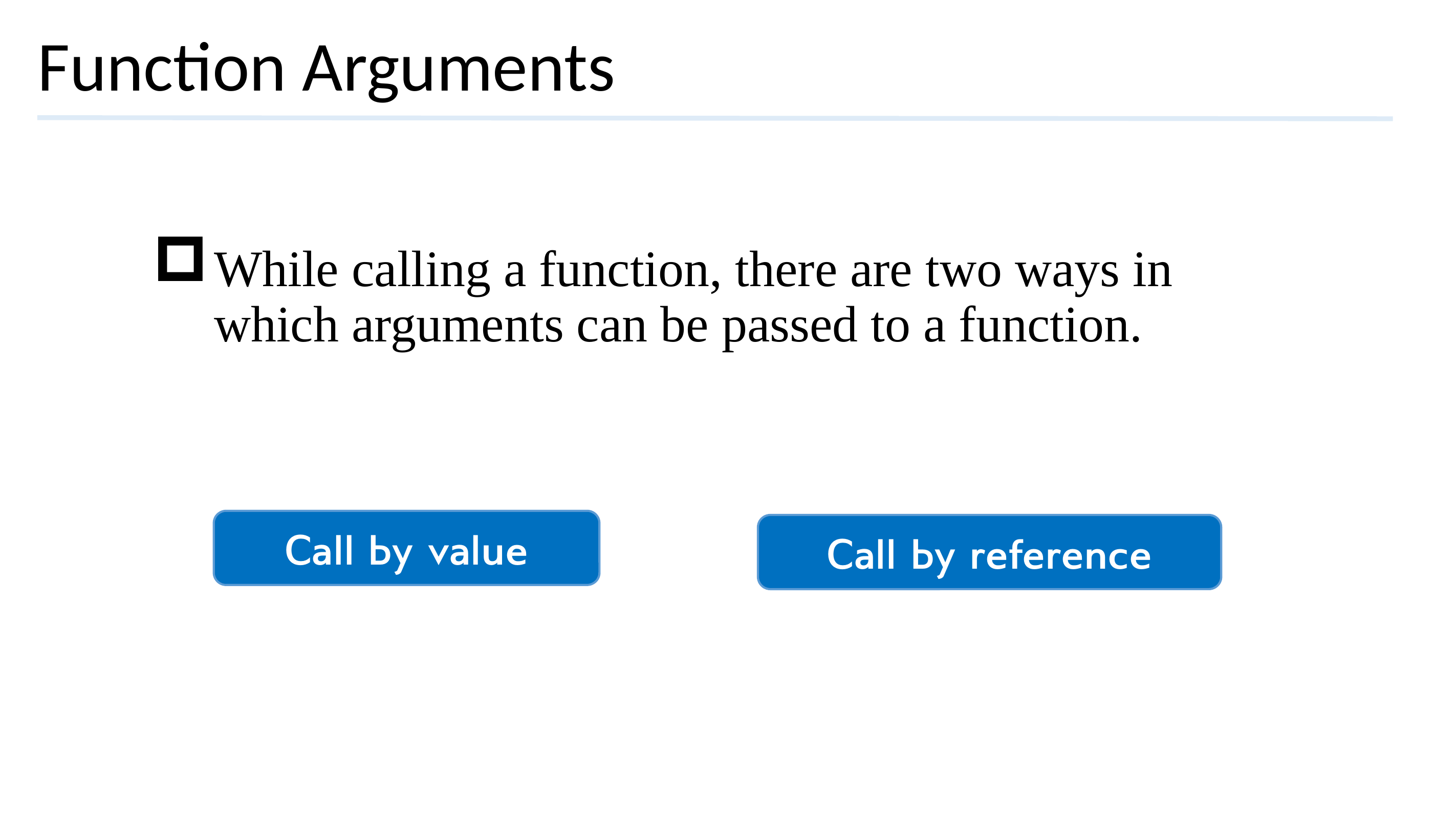

# Function Arguments
While calling a function, there are two ways in which arguments can be passed to a function.
Call by value
Call by reference